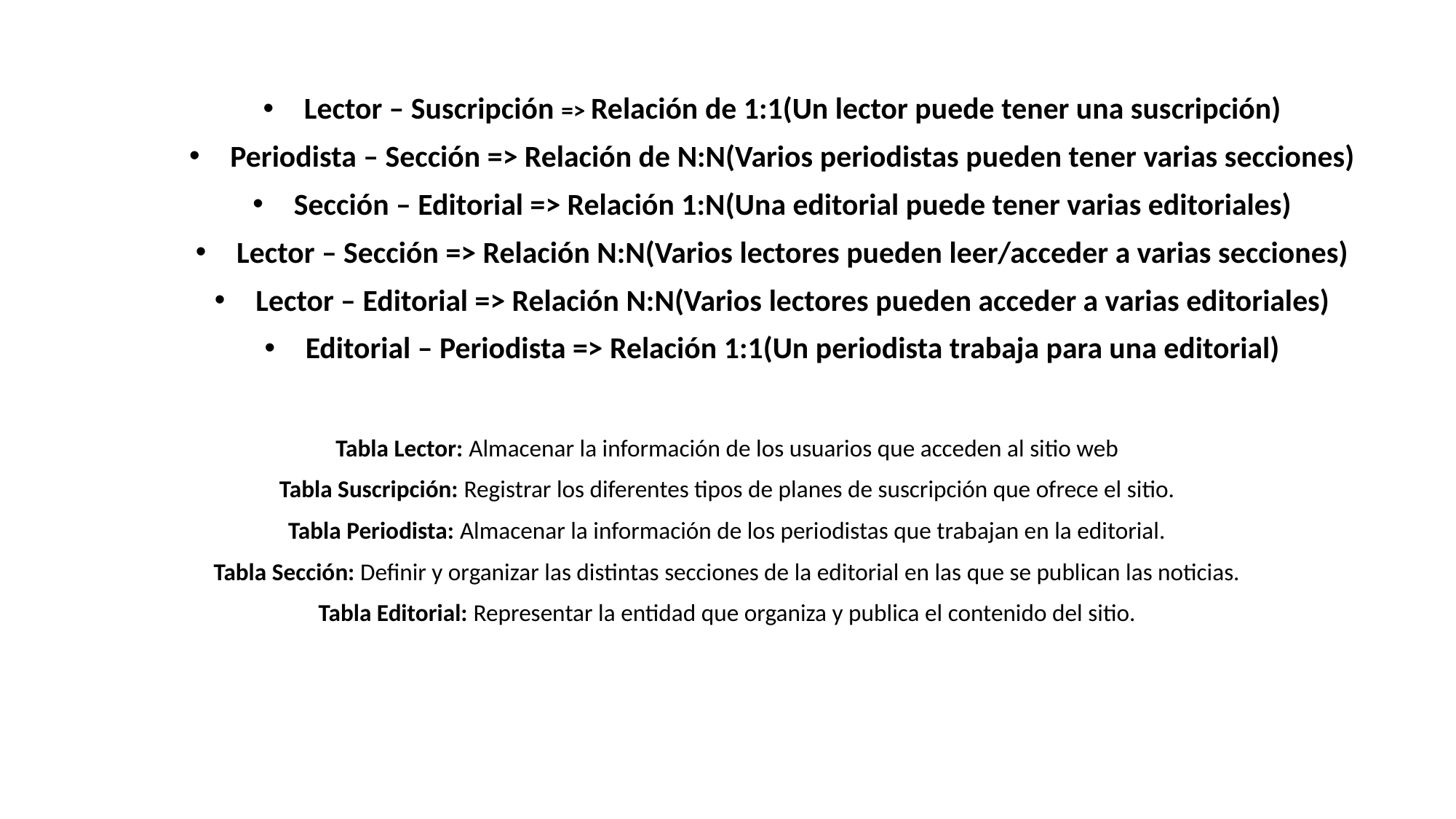

Lector – Suscripción => Relación de 1:1(Un lector puede tener una suscripción)
Periodista – Sección => Relación de N:N(Varios periodistas pueden tener varias secciones)
Sección – Editorial => Relación 1:N(Una editorial puede tener varias editoriales)
Lector – Sección => Relación N:N(Varios lectores pueden leer/acceder a varias secciones)
Lector – Editorial => Relación N:N(Varios lectores pueden acceder a varias editoriales)
Editorial – Periodista => Relación 1:1(Un periodista trabaja para una editorial)
Tabla Lector: Almacenar la información de los usuarios que acceden al sitio web
Tabla Suscripción: Registrar los diferentes tipos de planes de suscripción que ofrece el sitio.
Tabla Periodista: Almacenar la información de los periodistas que trabajan en la editorial.
Tabla Sección: Definir y organizar las distintas secciones de la editorial en las que se publican las noticias.
Tabla Editorial: Representar la entidad que organiza y publica el contenido del sitio.